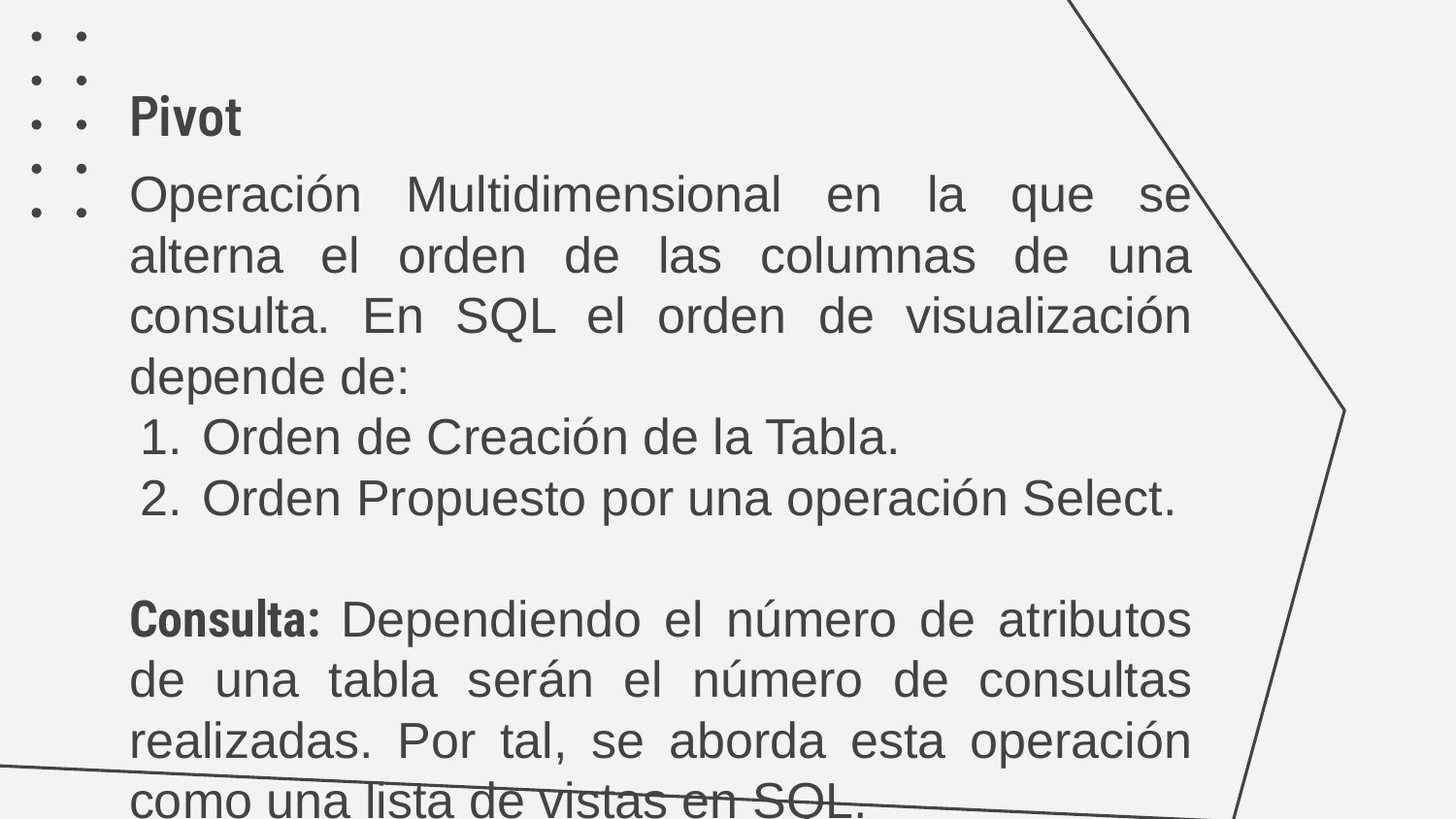

# Pivot
Operación Multidimensional en la que se alterna el orden de las columnas de una consulta. En SQL el orden de visualización depende de:
Orden de Creación de la Tabla.
Orden Propuesto por una operación Select.

Consulta: Dependiendo el número de atributos de una tabla serán el número de consultas realizadas. Por tal, se aborda esta operación como una lista de vistas en SQL.